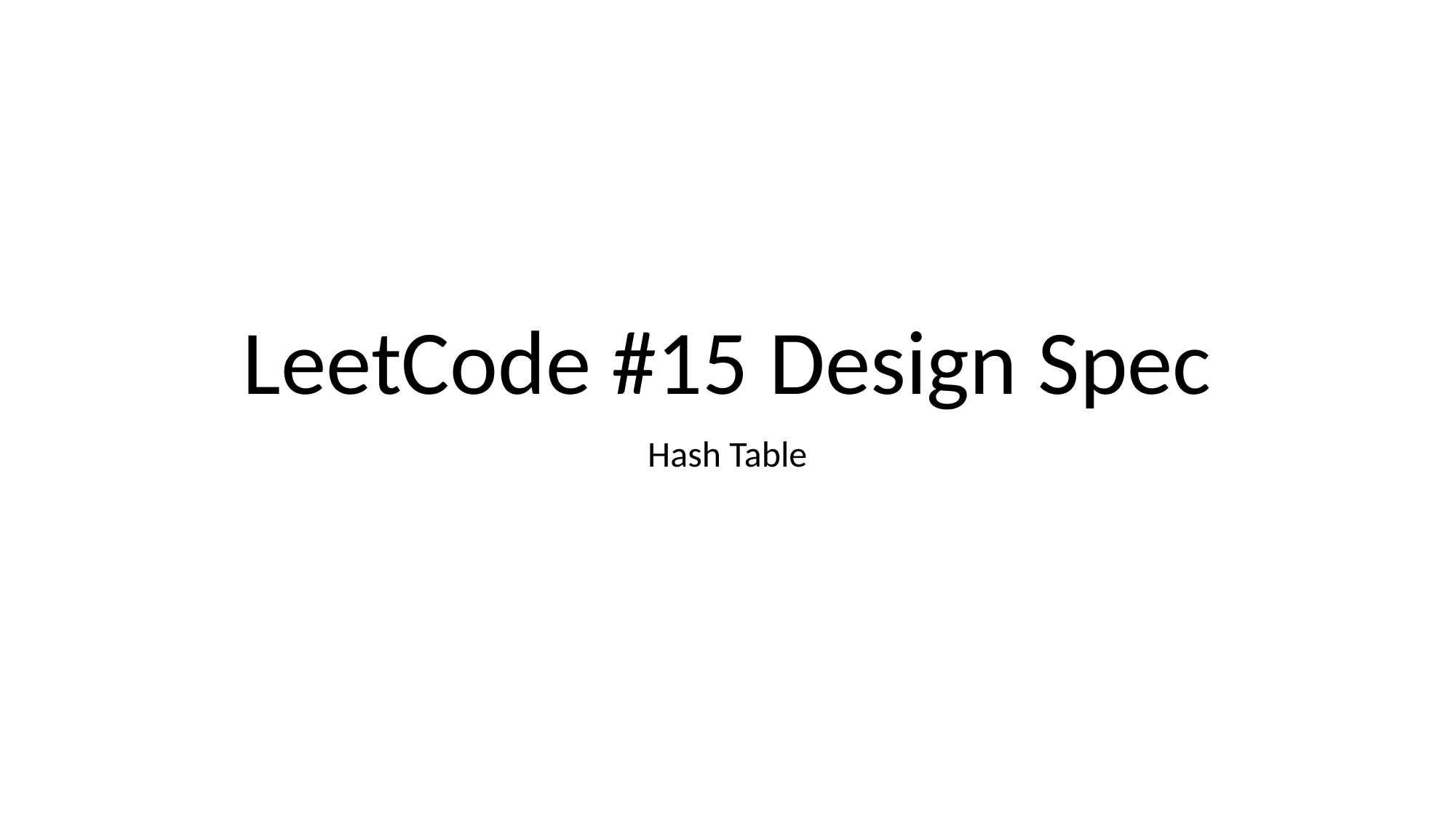

# LeetCode #15 Design Spec
Hash Table